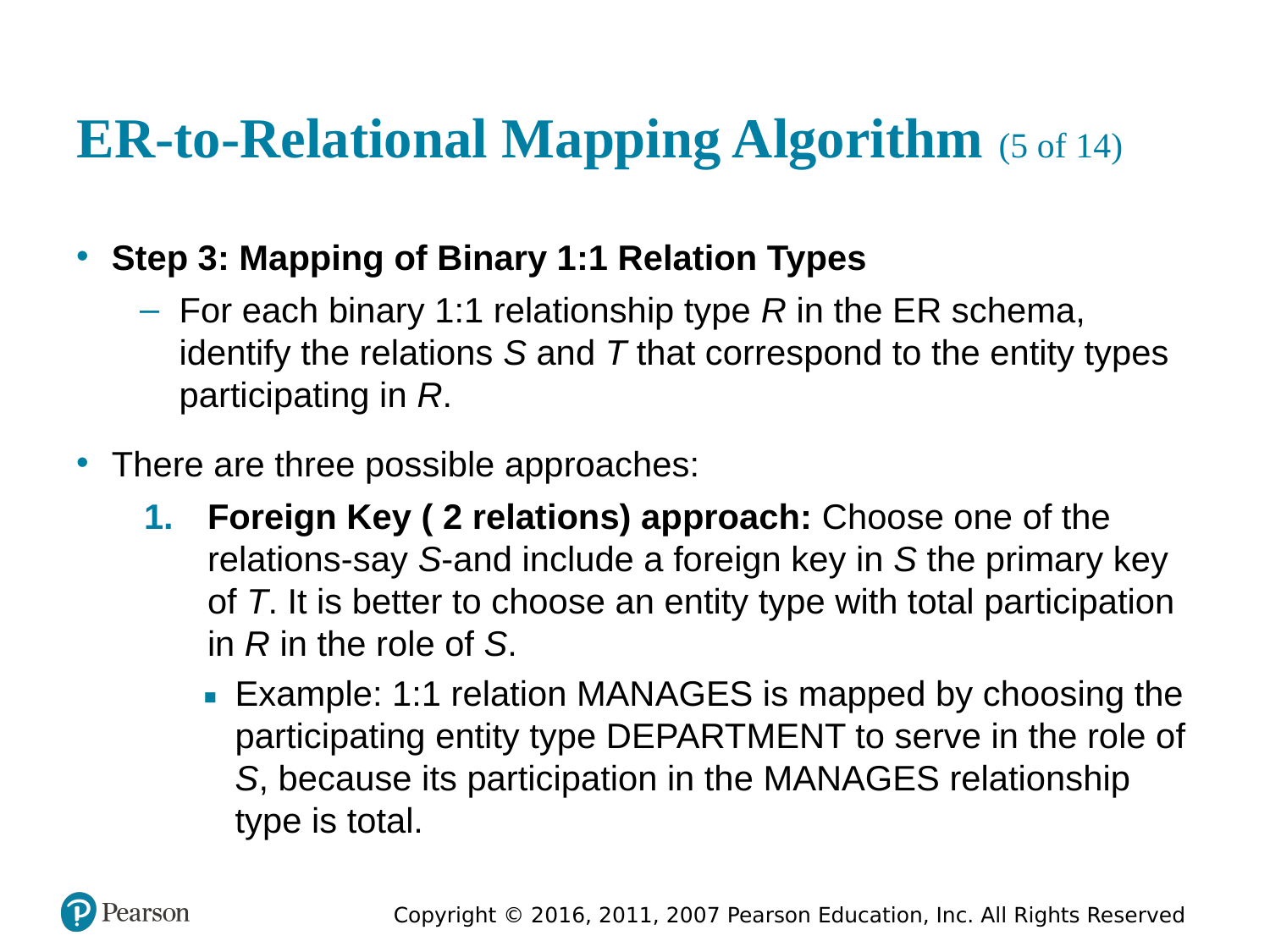

# E R-to-Relational Mapping Algorithm (5 of 14)
Step 3: Mapping of Binary 1:1 Relation Types
For each binary 1:1 relationship type R in the E R schema, identify the relations S and T that correspond to the entity types participating in R.
There are three possible approaches:
Foreign Key ( 2 relations) approach: Choose one of the relations-say S-and include a foreign key in S the primary key of T. It is better to choose an entity type with total participation in R in the role of S.
Example: 1:1 relation MANAGES is mapped by choosing the participating entity type DEPARTMENT to serve in the role of S, because its participation in the MANAGES relationship type is total.